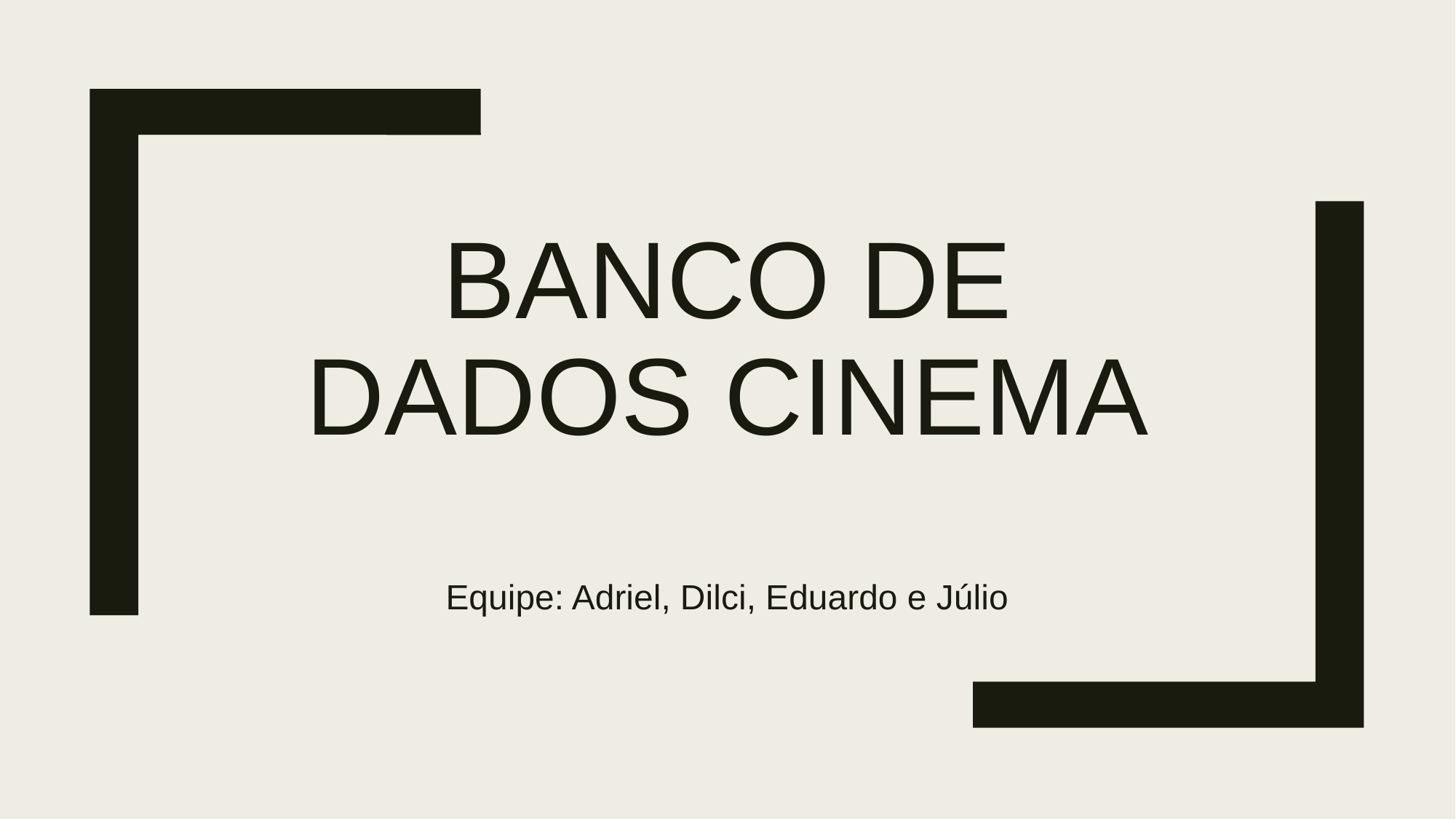

# Banco de dados cinema
Equipe: Adriel, Dilci, Eduardo e Júlio